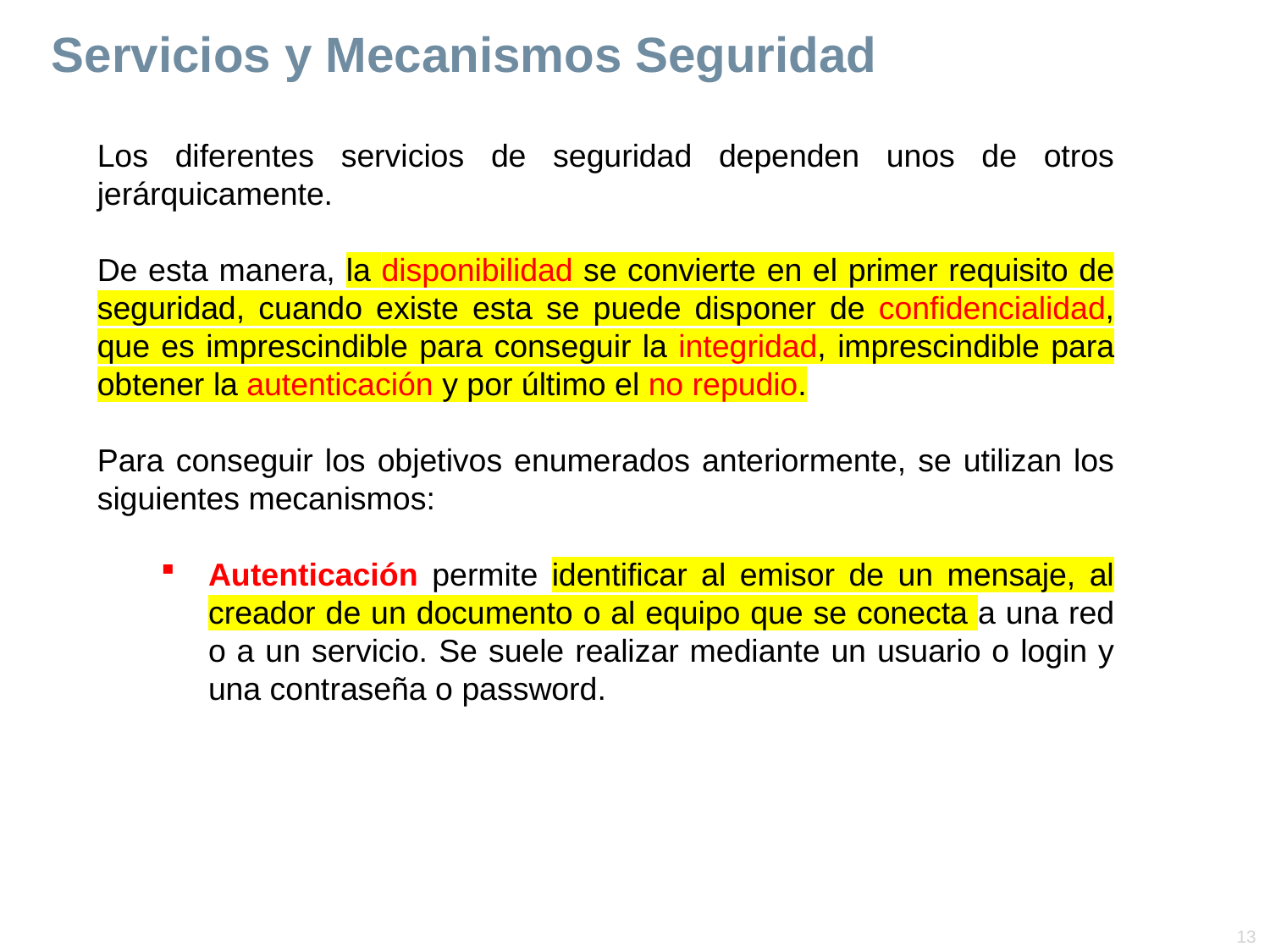

# Servicios y Mecanismos Seguridad
Los diferentes servicios de seguridad dependen unos de otros jerárquicamente.

De esta manera, la disponibilidad se convierte en el primer requisito de seguridad, cuando existe esta se puede disponer de confidencialidad, que es imprescindible para conseguir la integridad, imprescindible para obtener la autenticación y por último el no repudio.

Para conseguir los objetivos enumerados anteriormente, se utilizan los siguientes mecanismos:

Autenticación permite identificar al emisor de un mensaje, al creador de un documento o al equipo que se conecta a una red o a un servicio. Se suele realizar mediante un usuario o login y una contraseña o password.